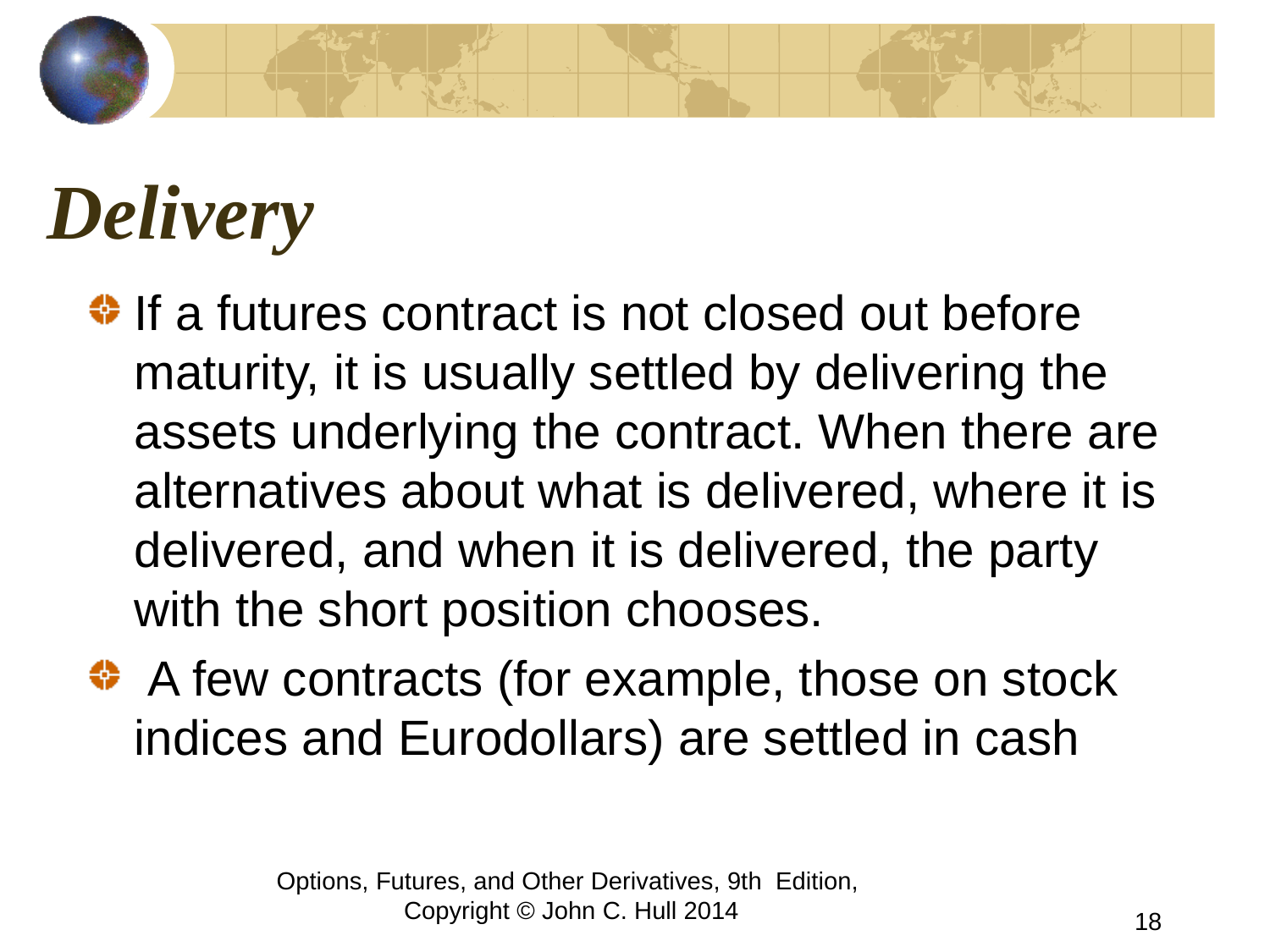

# Delivery
If a futures contract is not closed out before maturity, it is usually settled by delivering the assets underlying the contract. When there are alternatives about what is delivered, where it is delivered, and when it is delivered, the party with the short position chooses.
 A few contracts (for example, those on stock indices and Eurodollars) are settled in cash
Options, Futures, and Other Derivatives, 9th  Edition,  Copyright © John C. Hull 2014
18